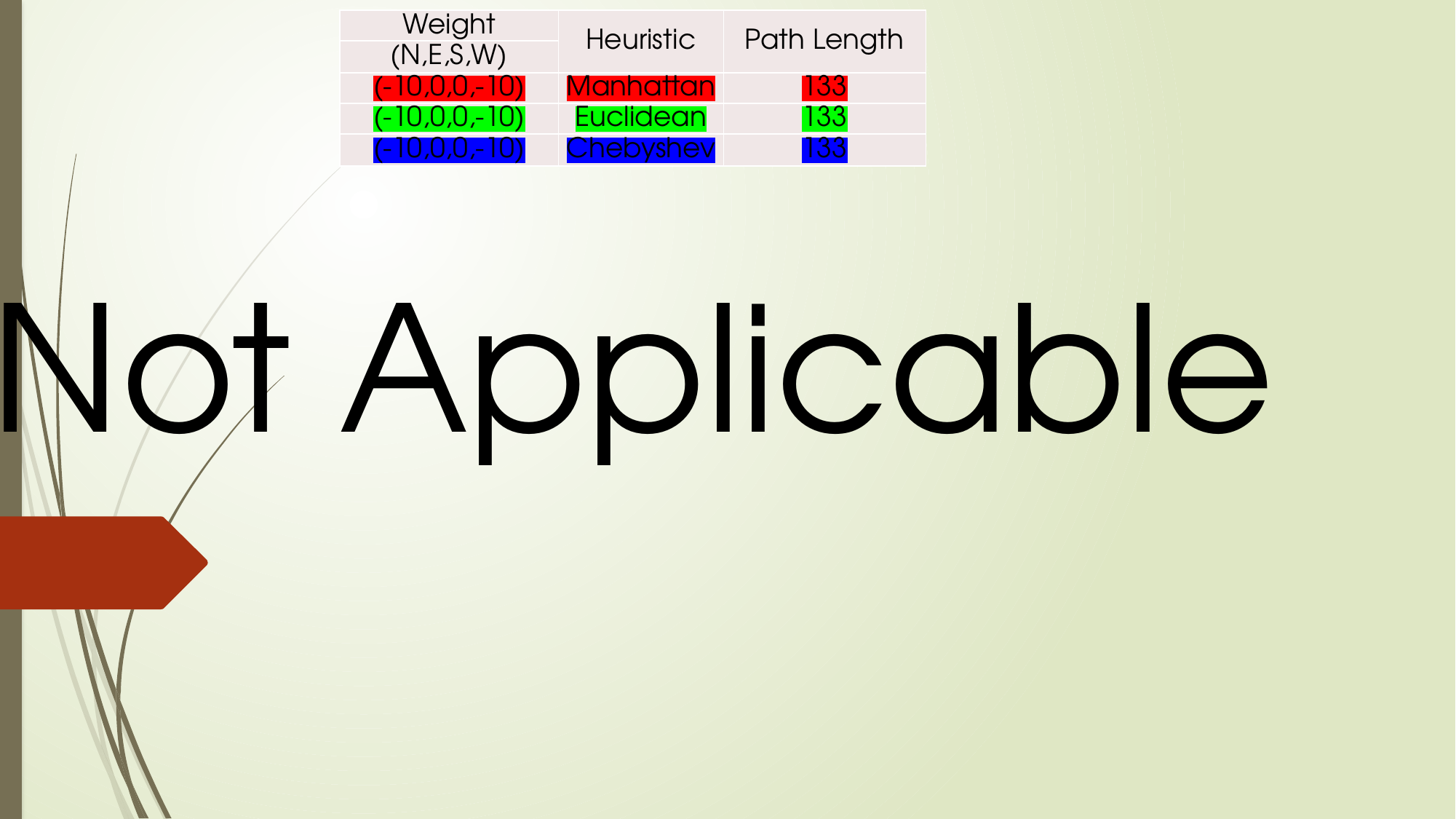

| Weight | Heuristic | Path Length |
| --- | --- | --- |
| (N,E,S,W) |  |  |
| (-10,0,0,-10) | Manhattan | 133 |
| (-10,0,0,-10) | Euclidean | 133 |
| (-10,0,0,-10) | Chebyshev | 133 |
Not Applicable